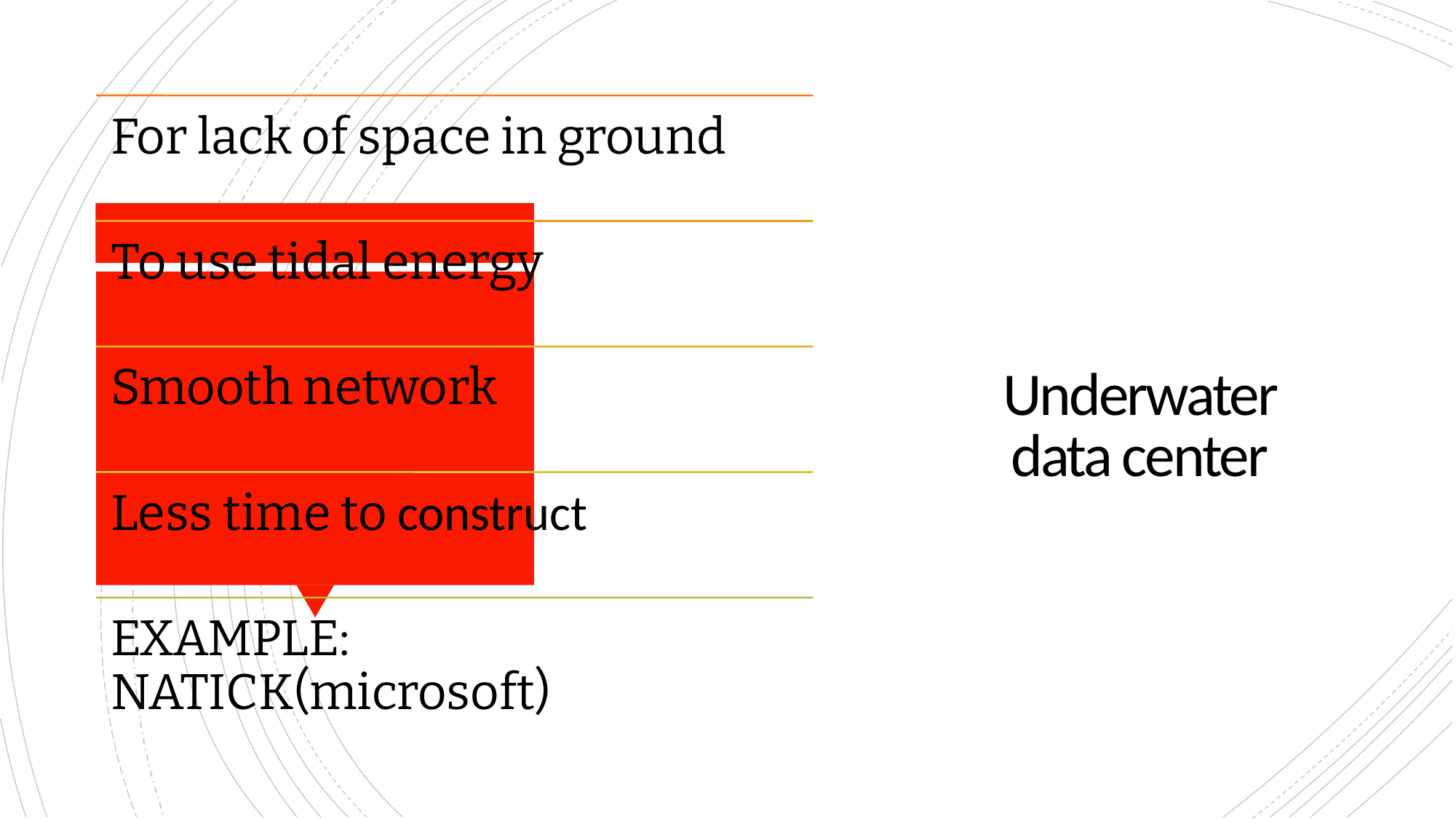

For lack of space in ground
To use tidal energy
Smooth network
Less time to construct
EXAMPLE: NATICK(microsoft)
# Underwater data center